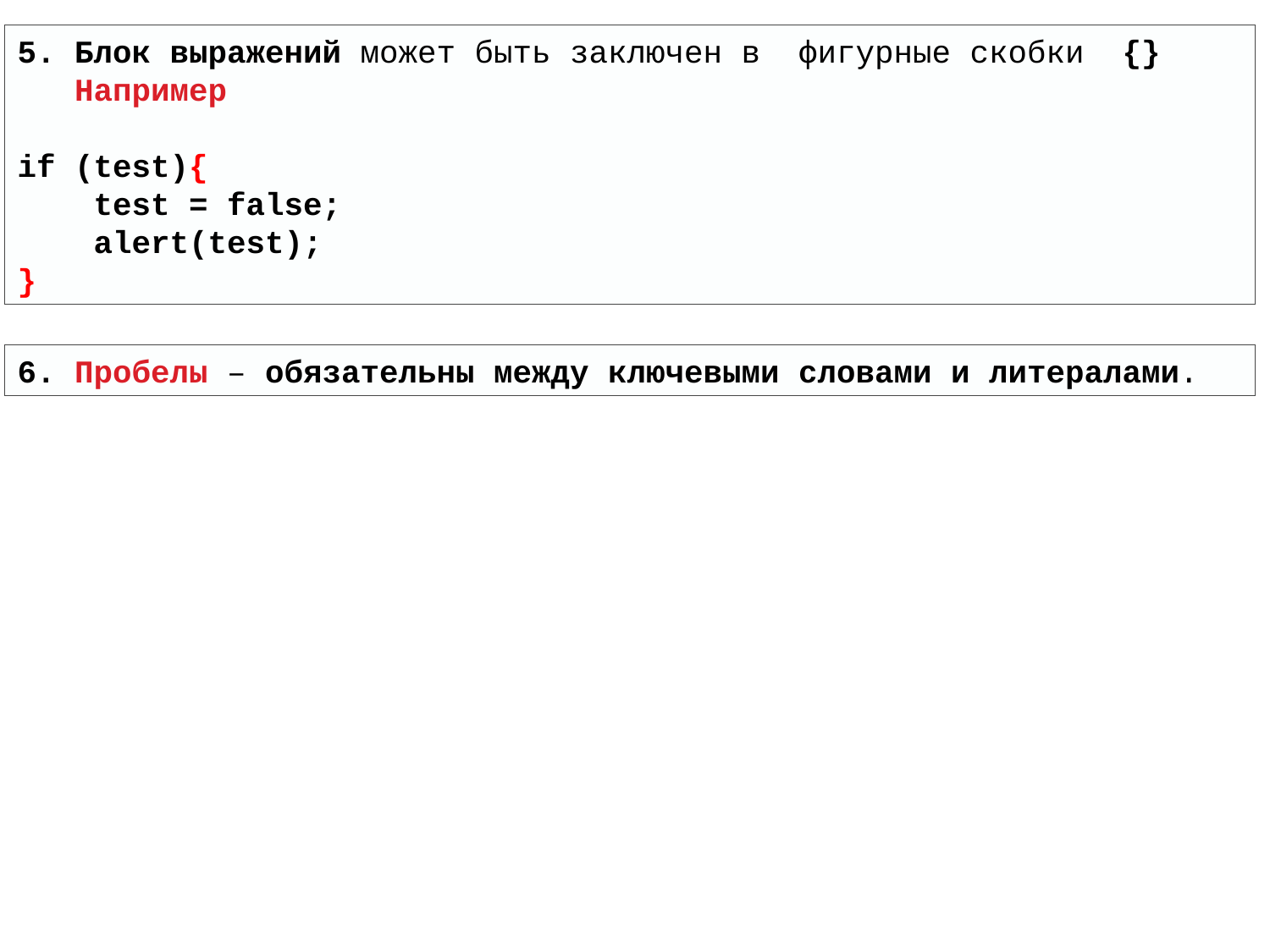

5. Блок выражений может быть заключен в  фигурные скобки  {}
   Например

if (test){
    test = false;
    alert(test);
}
6. Пробелы – обязательны между ключевыми словами и литералами.